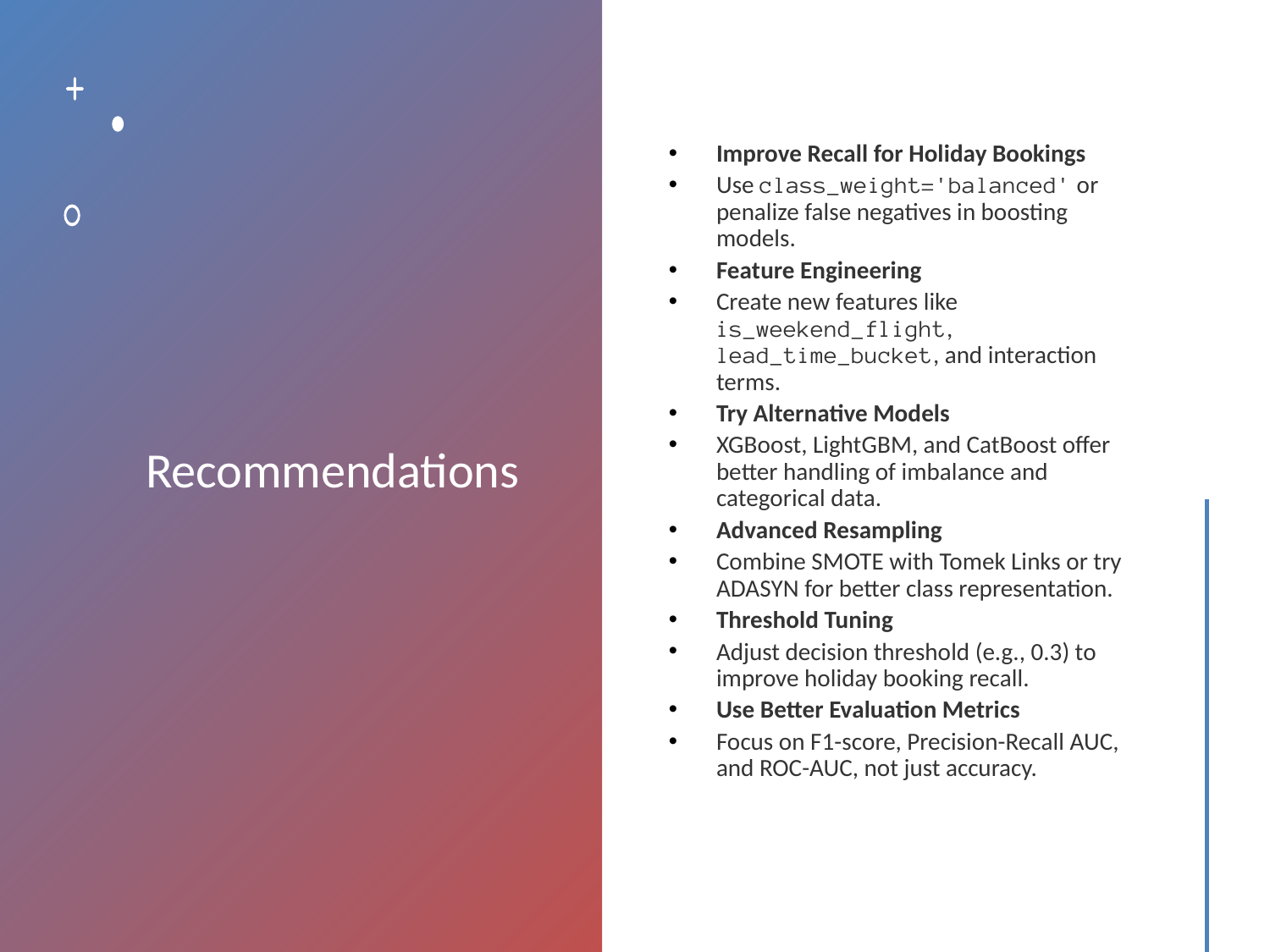

# Recommendations
Improve Recall for Holiday Bookings
Use class_weight='balanced' or penalize false negatives in boosting models.
Feature Engineering
Create new features like is_weekend_flight, lead_time_bucket, and interaction terms.
Try Alternative Models
XGBoost, LightGBM, and CatBoost offer better handling of imbalance and categorical data.
Advanced Resampling
Combine SMOTE with Tomek Links or try ADASYN for better class representation.
Threshold Tuning
Adjust decision threshold (e.g., 0.3) to improve holiday booking recall.
Use Better Evaluation Metrics
Focus on F1-score, Precision-Recall AUC, and ROC-AUC, not just accuracy.